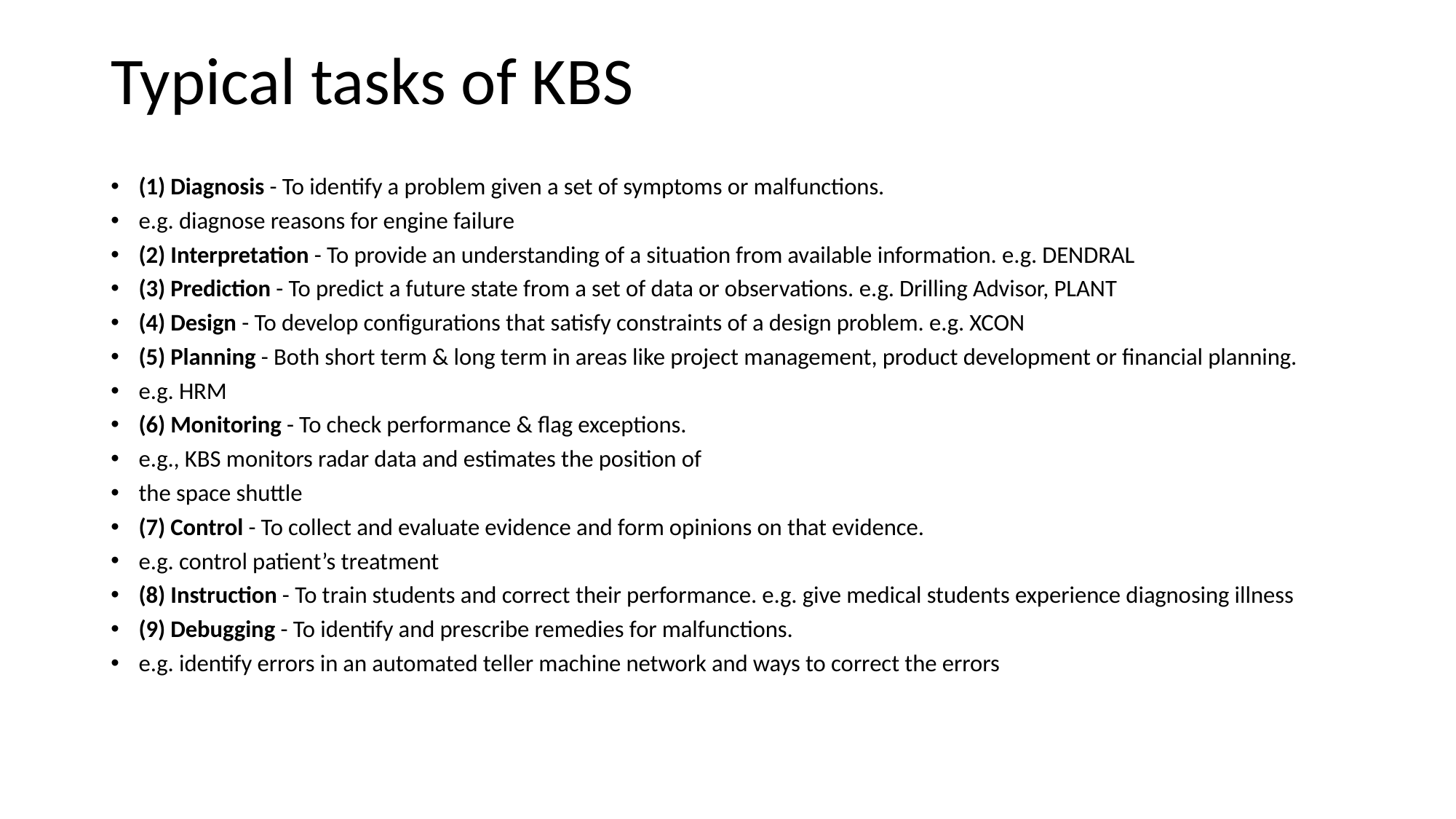

# Typical tasks of KBS
(1) Diagnosis - To identify a problem given a set of symptoms or malfunctions.
e.g. diagnose reasons for engine failure
(2) Interpretation - To provide an understanding of a situation from available information. e.g. DENDRAL
(3) Prediction - To predict a future state from a set of data or observations. e.g. Drilling Advisor, PLANT
(4) Design - To develop configurations that satisfy constraints of a design problem. e.g. XCON
(5) Planning - Both short term & long term in areas like project management, product development or financial planning.
e.g. HRM
(6) Monitoring - To check performance & flag exceptions.
e.g., KBS monitors radar data and estimates the position of
the space shuttle
(7) Control - To collect and evaluate evidence and form opinions on that evidence.
e.g. control patient’s treatment
(8) Instruction - To train students and correct their performance. e.g. give medical students experience diagnosing illness
(9) Debugging - To identify and prescribe remedies for malfunctions.
e.g. identify errors in an automated teller machine network and ways to correct the errors